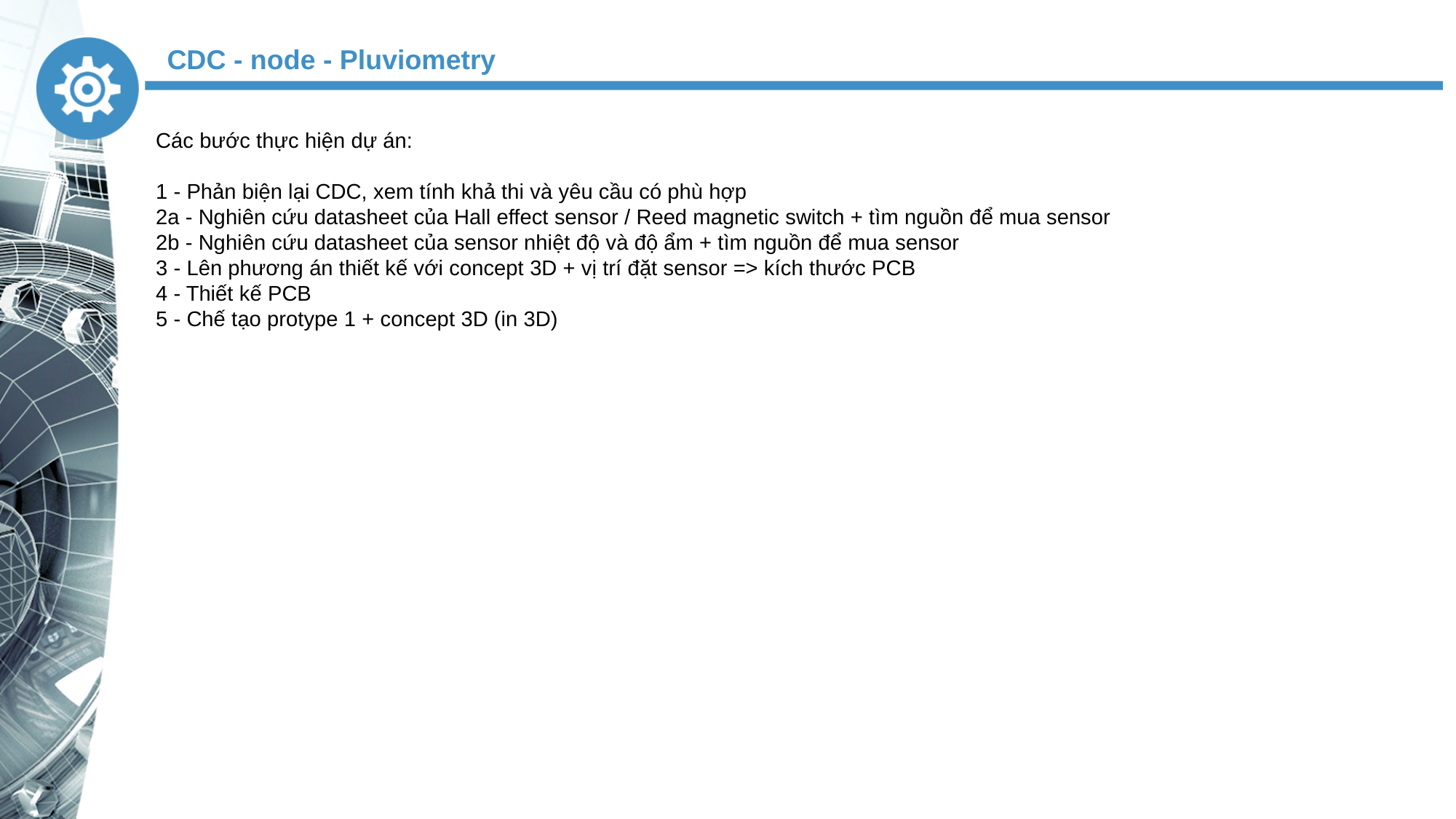

CDC - node - Pluviometry

Các bước thực hiện dự án:

1 - Phản biện lại CDC, xem tính khả thi và yêu cầu có phù hợp
2a - Nghiên cứu datasheet của Hall effect sensor / Reed magnetic switch + tìm nguồn để mua sensor
2b - Nghiên cứu datasheet của sensor nhiệt độ và độ ẩm + tìm nguồn để mua sensor
3 - Lên phương án thiết kế với concept 3D + vị trí đặt sensor => kích thước PCB
4 - Thiết kế PCB
5 - Chế tạo protype 1 + concept 3D (in 3D)
5